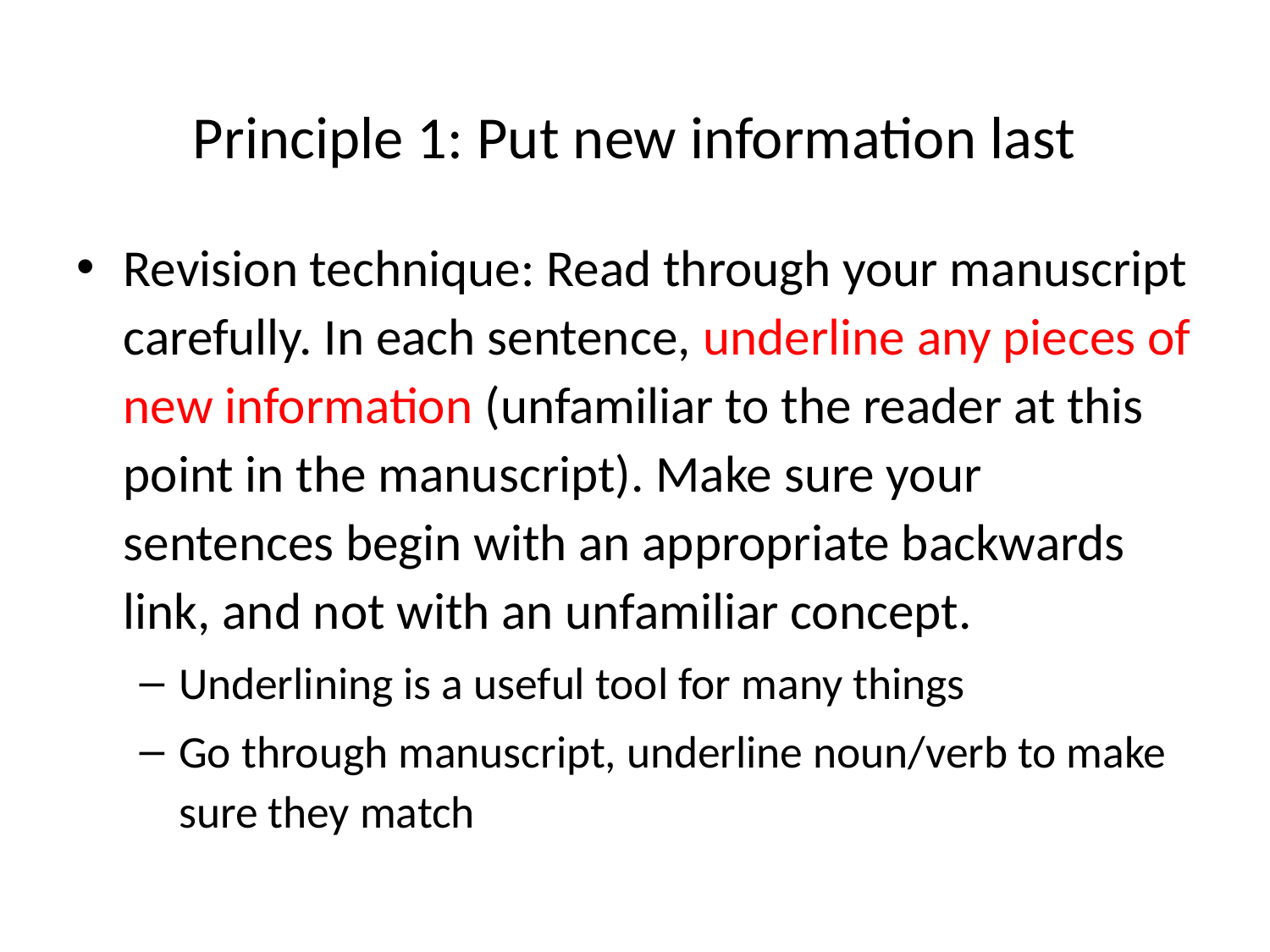

# Principle 1: Put new information last
Revision technique: Read through your manuscript carefully. In each sentence, underline any pieces of new information (unfamiliar to the reader at this point in the manuscript). Make sure your sentences begin with an appropriate backwards link, and not with an unfamiliar concept.
Underlining is a useful tool for many things
Go through manuscript, underline noun/verb to make sure they match